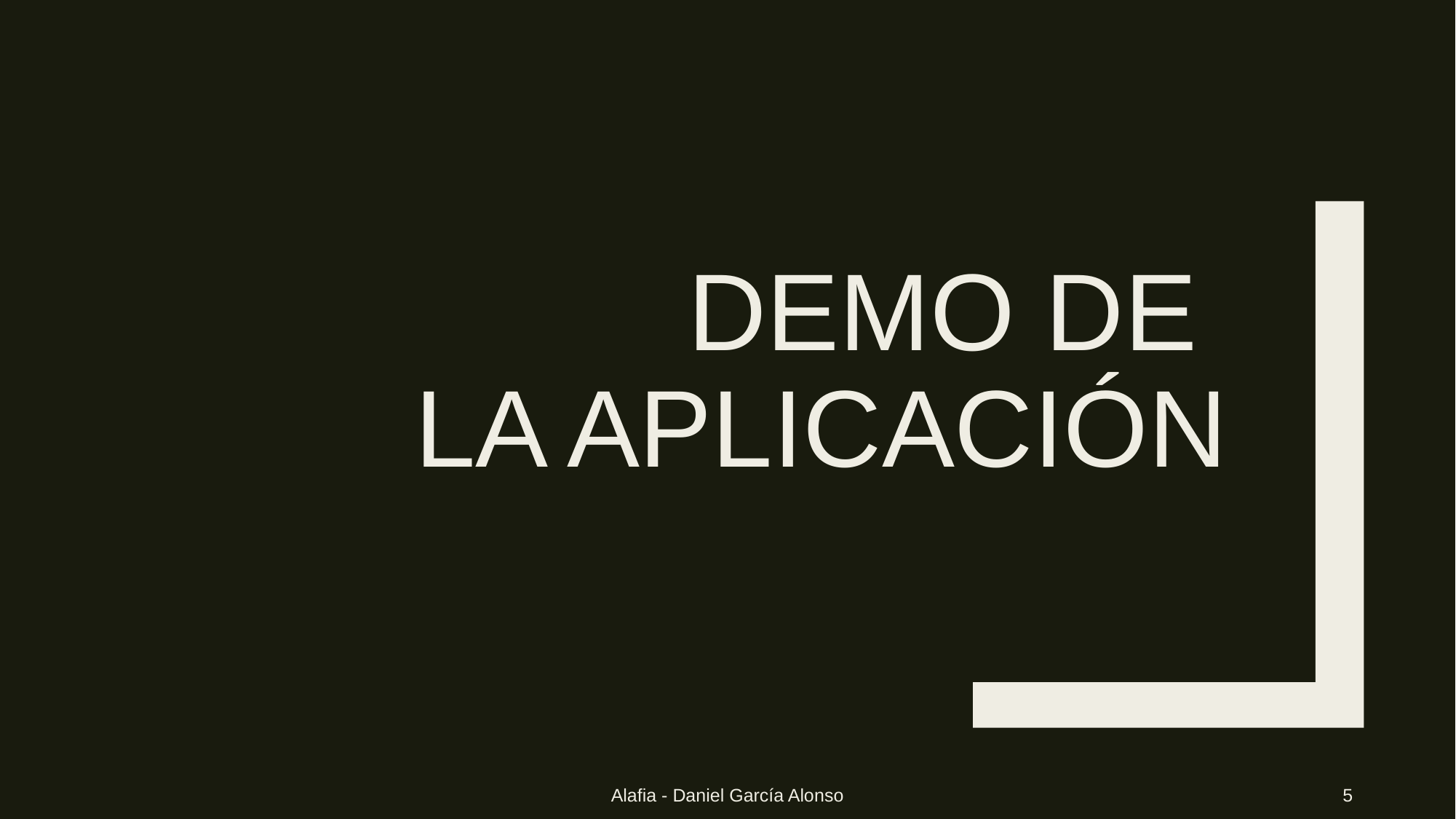

# Demo de la aplicación
Alafia - Daniel García Alonso
5